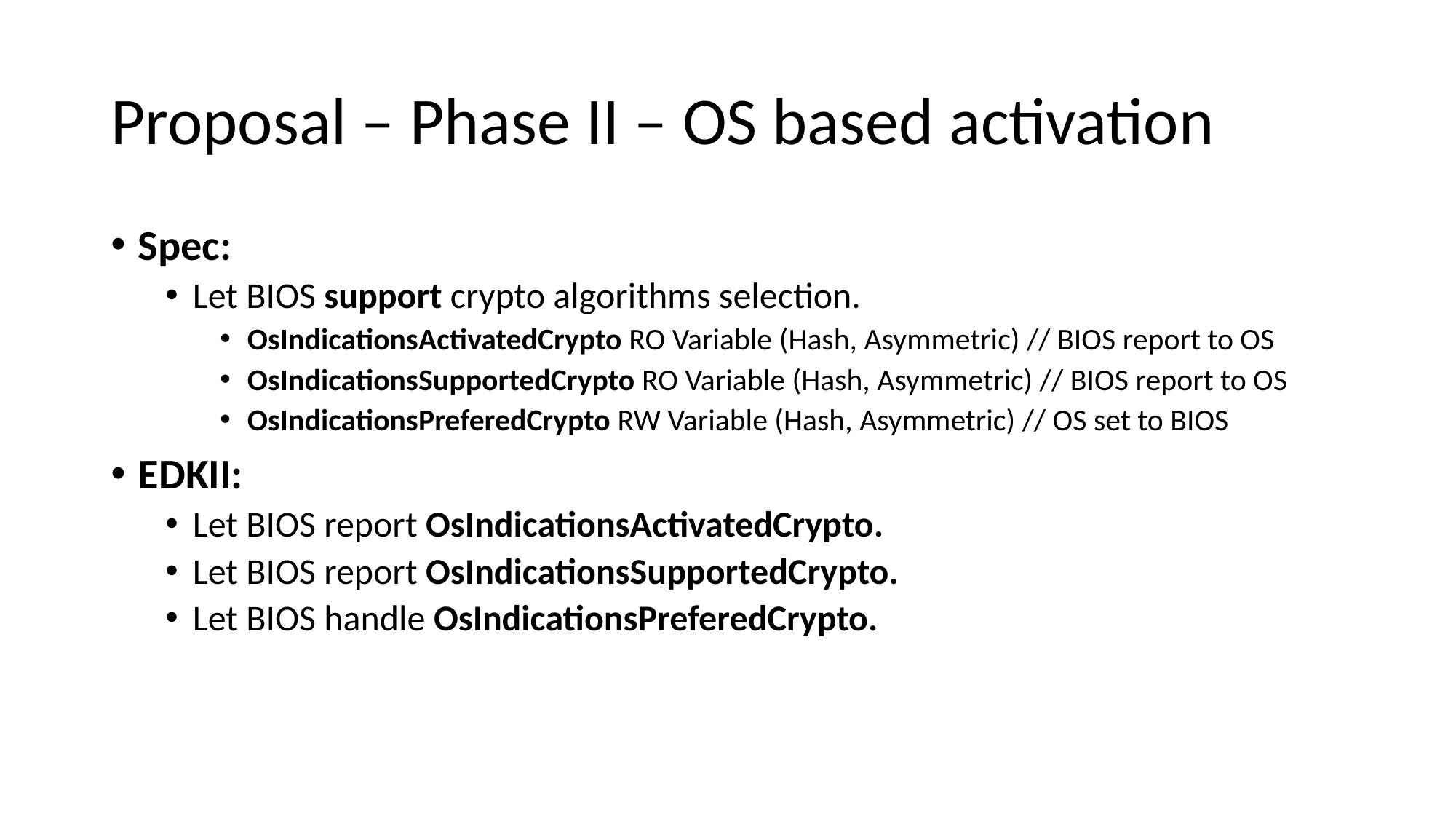

# Proposal – Phase II – OS based activation
Spec:
Let BIOS support crypto algorithms selection.
OsIndicationsActivatedCrypto RO Variable (Hash, Asymmetric) // BIOS report to OS
OsIndicationsSupportedCrypto RO Variable (Hash, Asymmetric) // BIOS report to OS
OsIndicationsPreferedCrypto RW Variable (Hash, Asymmetric) // OS set to BIOS
EDKII:
Let BIOS report OsIndicationsActivatedCrypto.
Let BIOS report OsIndicationsSupportedCrypto.
Let BIOS handle OsIndicationsPreferedCrypto.